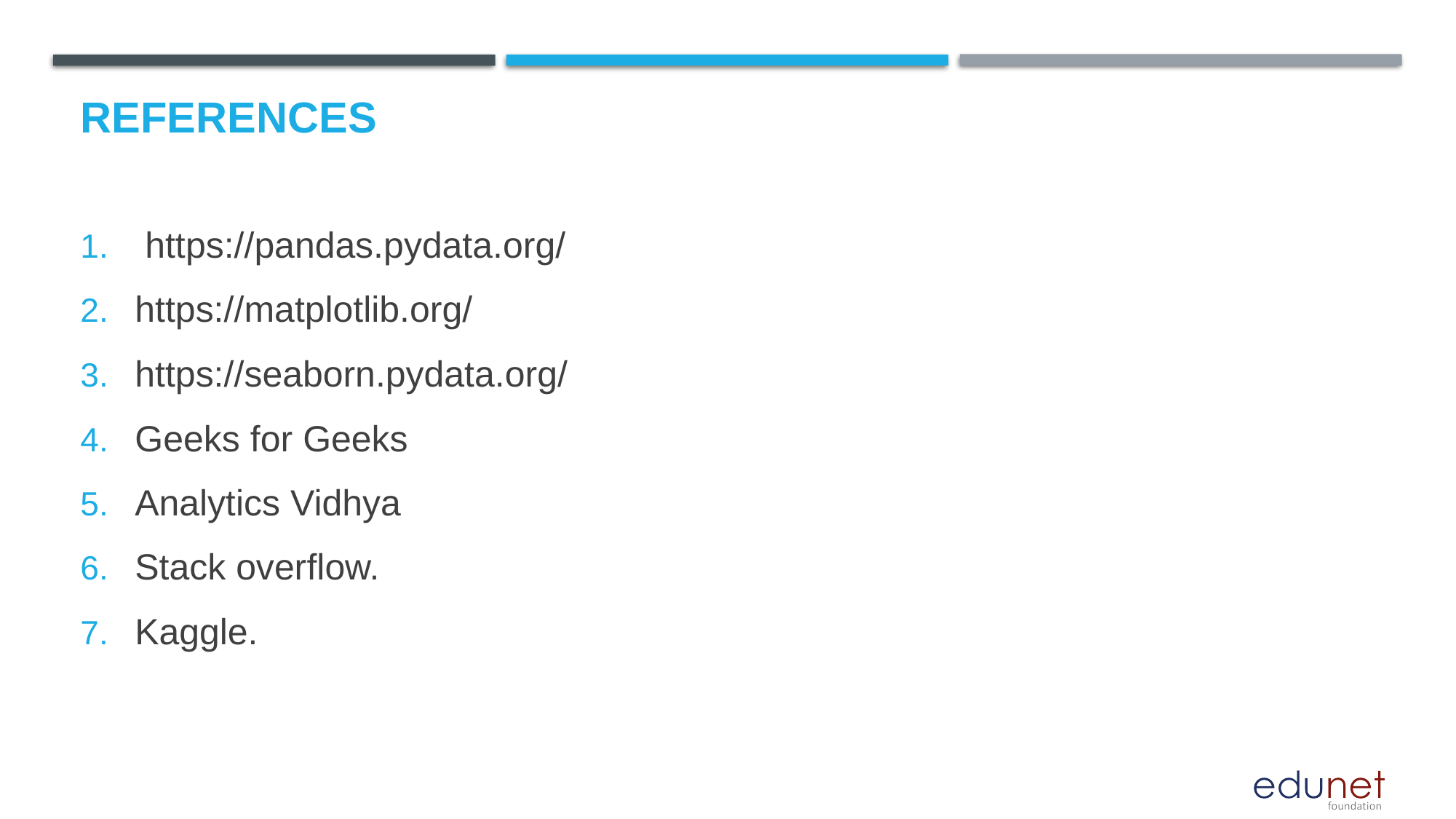

# References
 https://pandas.pydata.org/
https://matplotlib.org/
https://seaborn.pydata.org/
Geeks for Geeks
Analytics Vidhya
Stack overflow.
Kaggle.